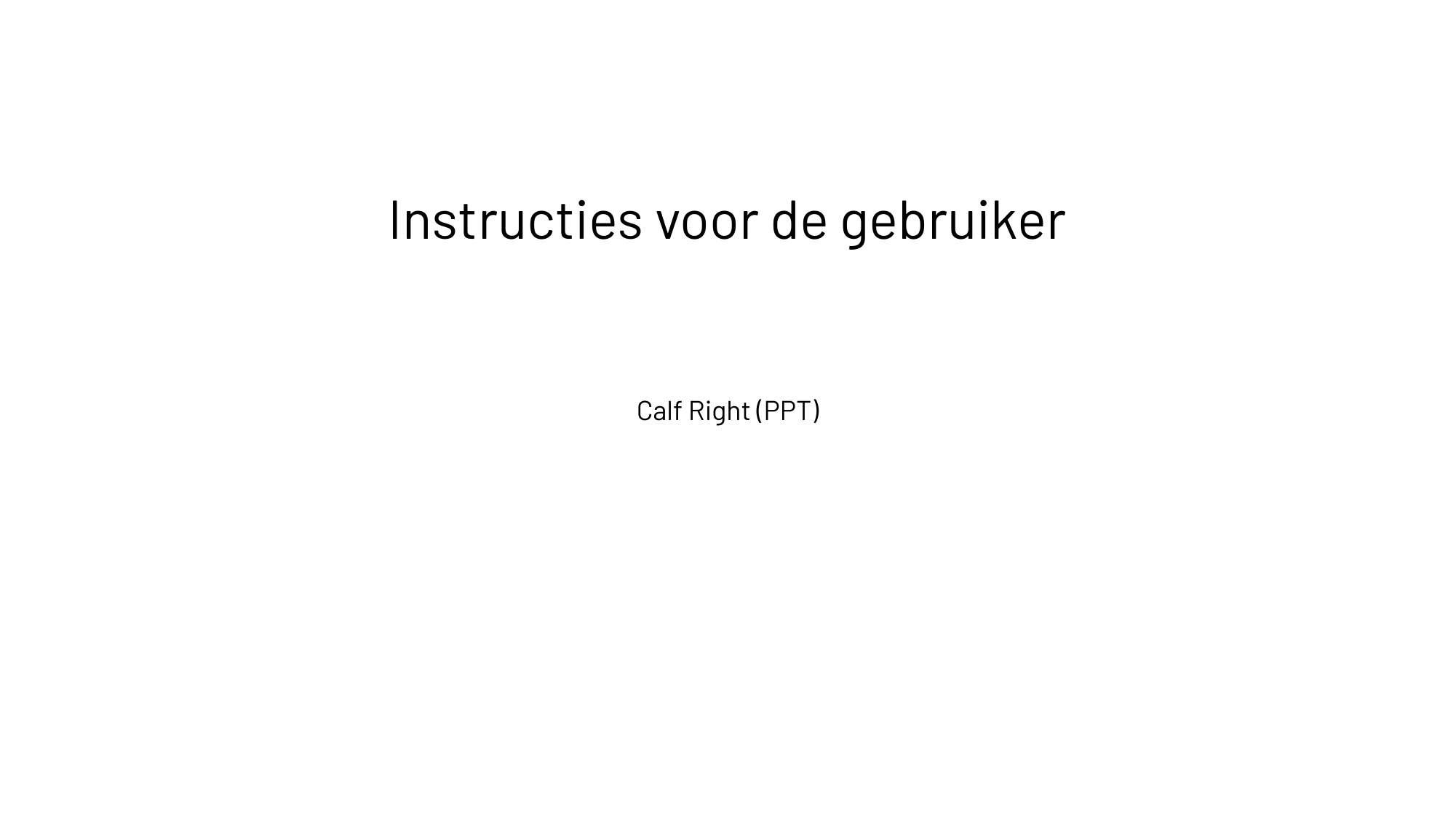

Instructies voor de gebruiker
Calf Right (PPT)